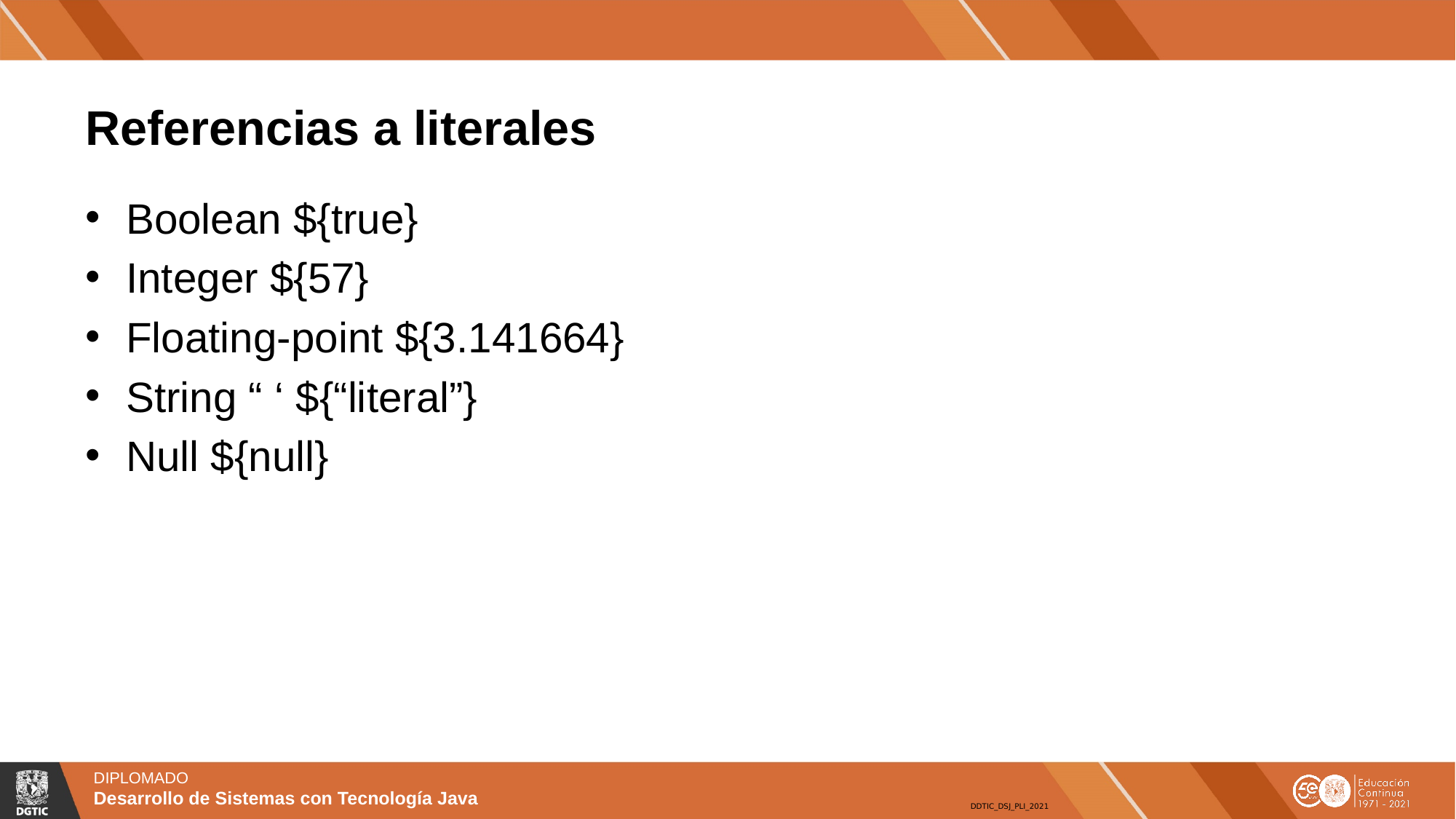

# Referencias a literales
Boolean ${true}
Integer ${57}
Floating-point ${3.141664}
String “ ‘ ${“literal”}
Null ${null}